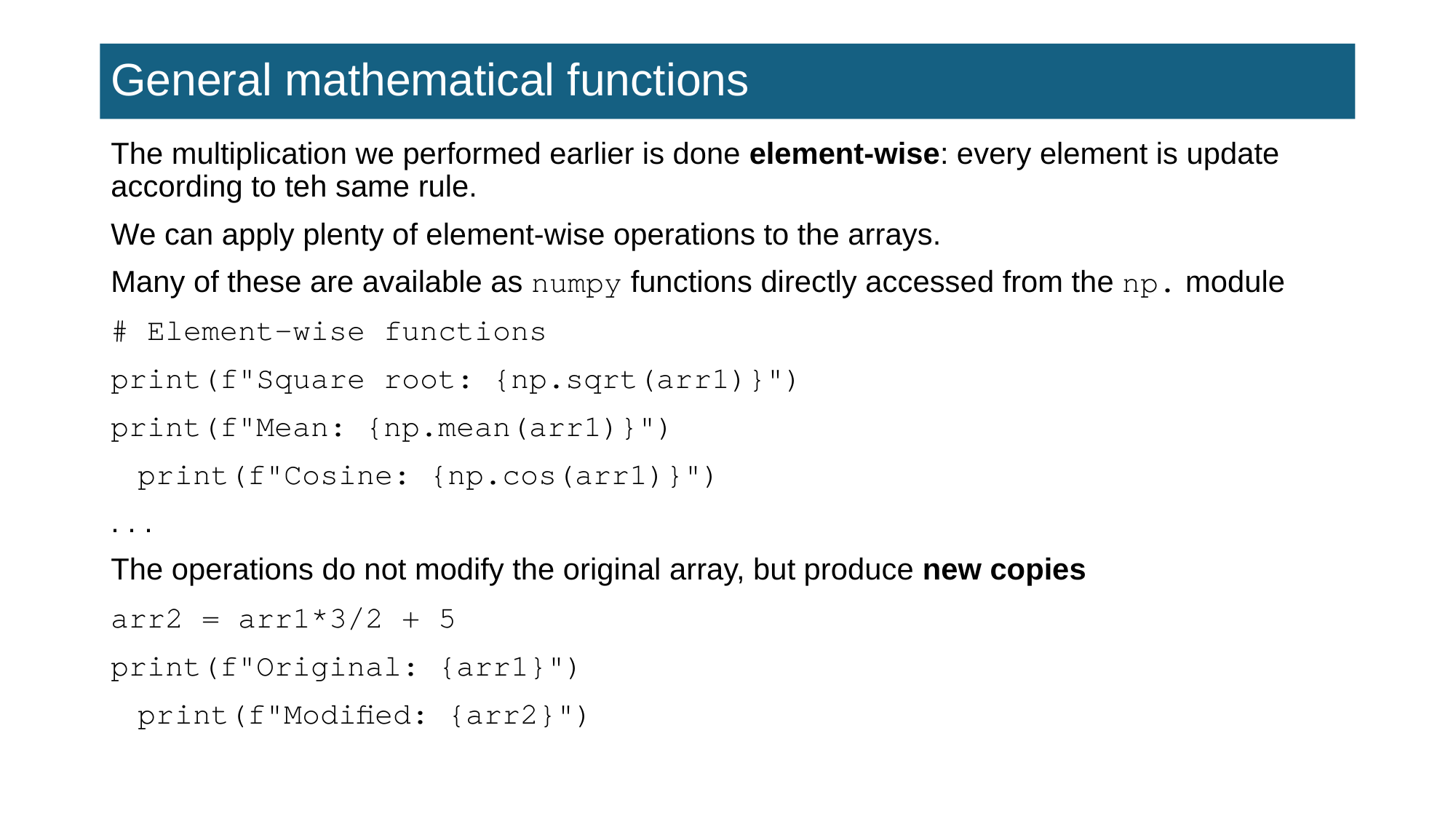

# General mathematical functions
The multiplication we performed earlier is done element-wise: every element is update according to teh same rule.
We can apply plenty of element-wise operations to the arrays.
Many of these are available as numpy functions directly accessed from the np. module
# Element-wise functions
print(f"Square root: {np.sqrt(arr1)}")
print(f"Mean: {np.mean(arr1)}")
print(f"Cosine: {np.cos(arr1)}")
. . .
The operations do not modify the original array, but produce new copies
arr2 = arr1*3/2 + 5
print(f"Original: {arr1}")
print(f"Modified: {arr2}")